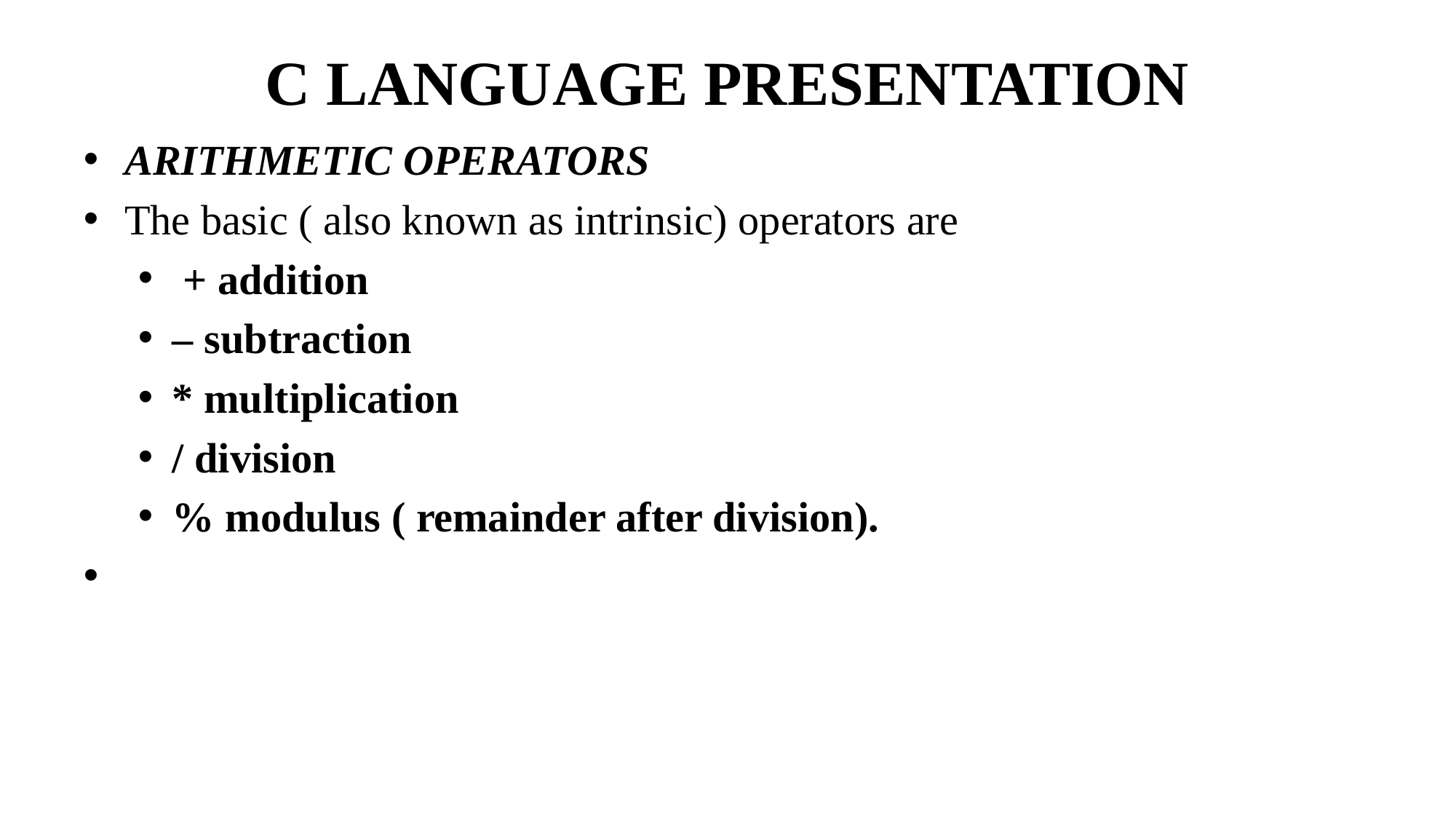

# C LANGUAGE PRESENTATION
ARITHMETIC OPERATORS
The basic ( also known as intrinsic) operators are
 + addition
– subtraction
* multiplication
/ division
% modulus ( remainder after division).